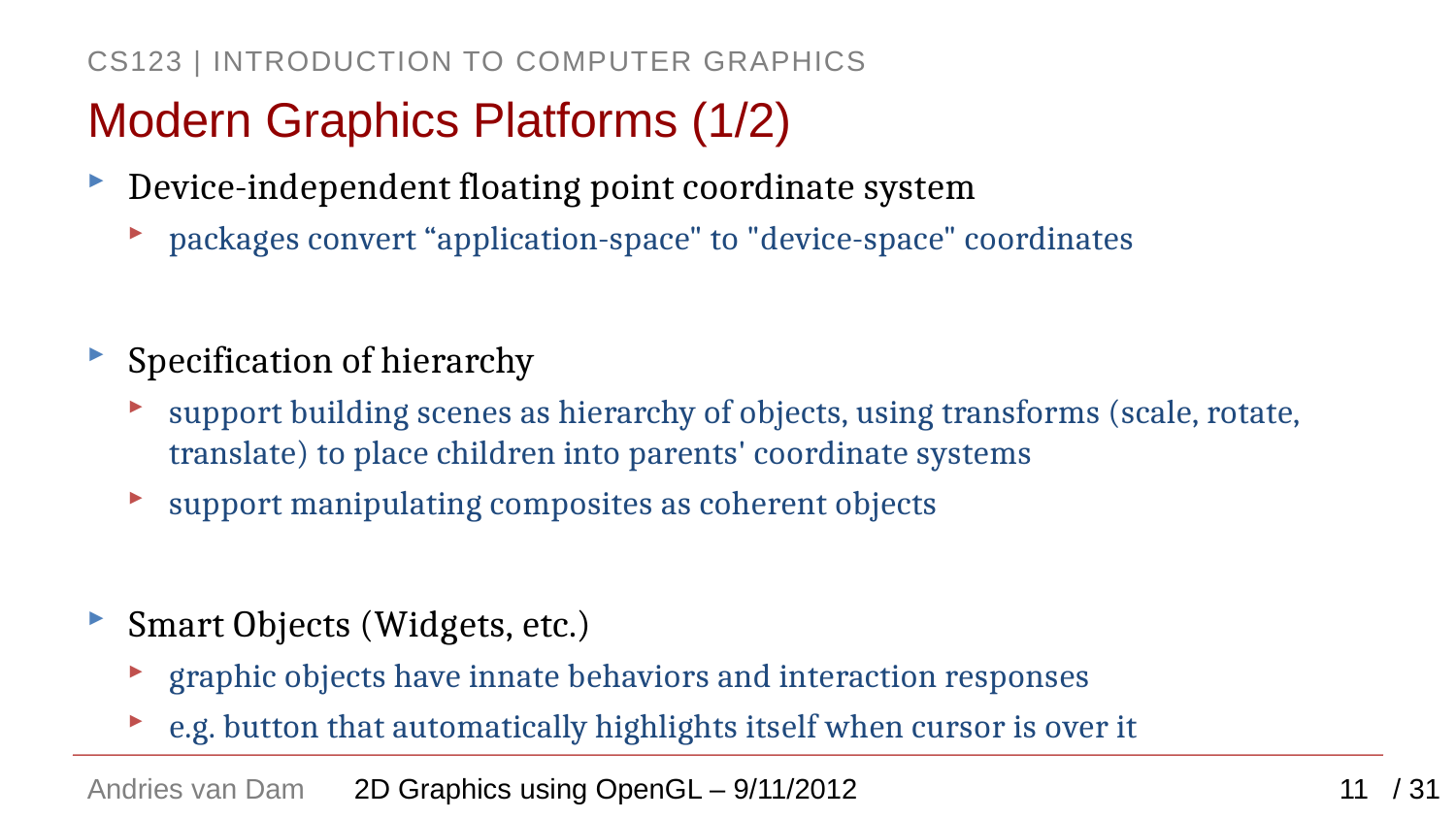

# Modern Graphics Platforms (1/2)
Device-independent floating point coordinate system
packages convert “application-space" to "device-space" coordinates

Specification of hierarchy
support building scenes as hierarchy of objects, using transforms (scale, rotate, translate) to place children into parents' coordinate systems
support manipulating composites as coherent objects

Smart Objects (Widgets, etc.)
graphic objects have innate behaviors and interaction responses
e.g. button that automatically highlights itself when cursor is over it
11
2D Graphics using OpenGL – 9/11/2012                                                                   / 31